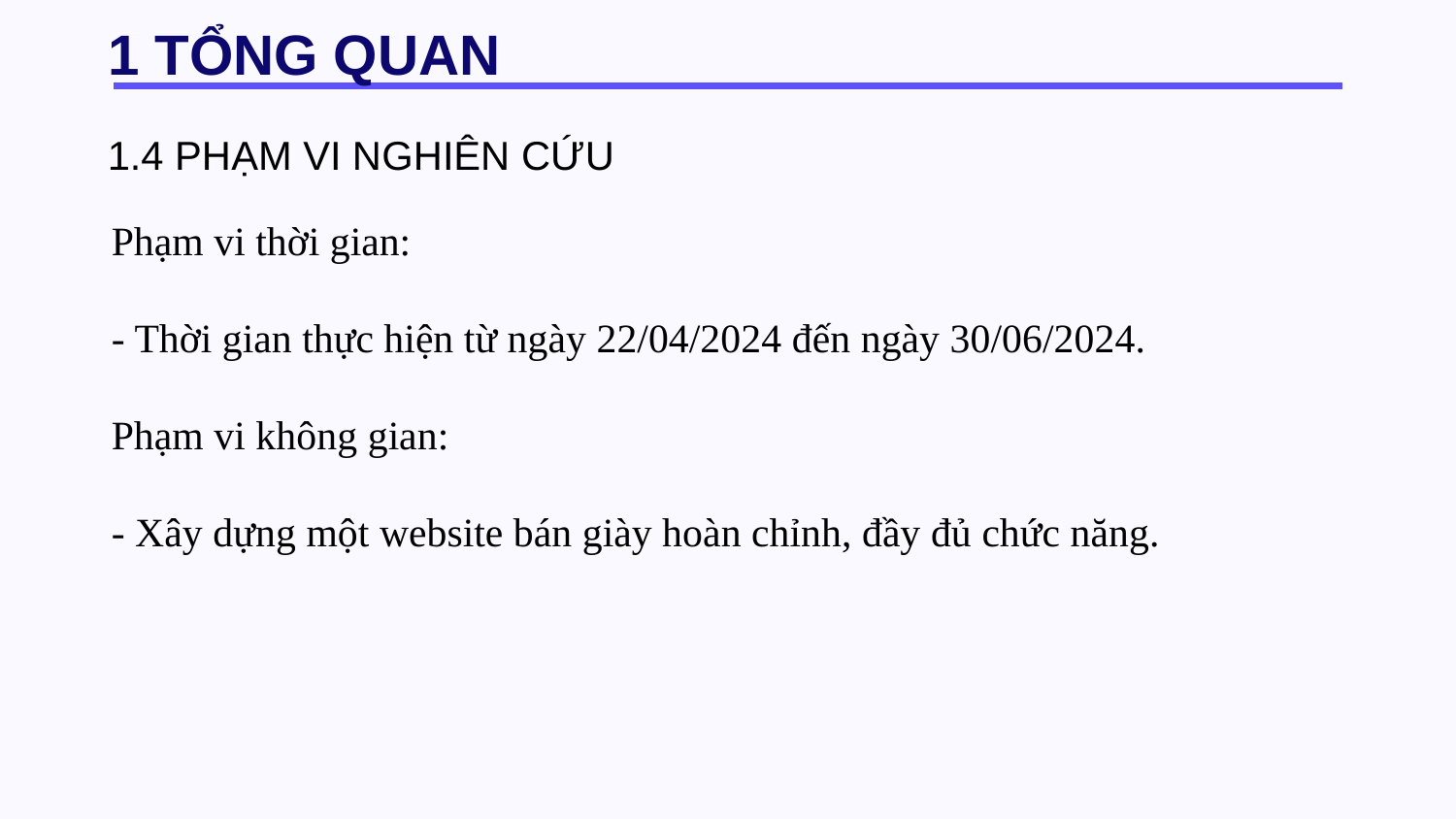

# 1 TỔNG QUAN
1.4 PHẠM VI NGHIÊN CỨU
Phạm vi thời gian:
- Thời gian thực hiện từ ngày 22/04/2024 đến ngày 30/06/2024.
Phạm vi không gian:
- Xây dựng một website bán giày hoàn chỉnh, đầy đủ chức năng.